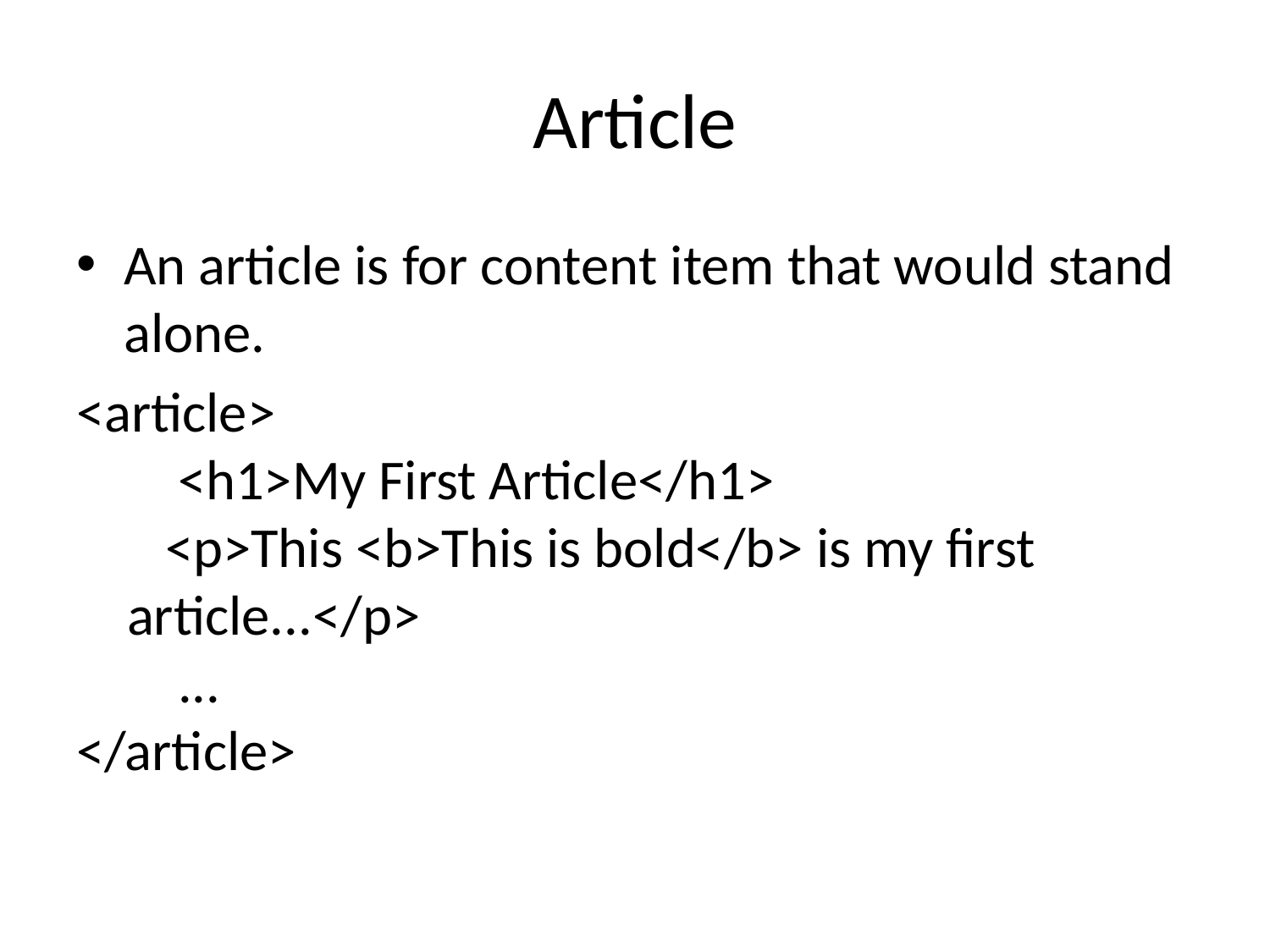

# Article
An article is for content item that would stand alone.
<article>
        <h1>My First Article</h1>
       <p>This <b>This is bold</b> is my first                 article...</p>
        ...
</article>